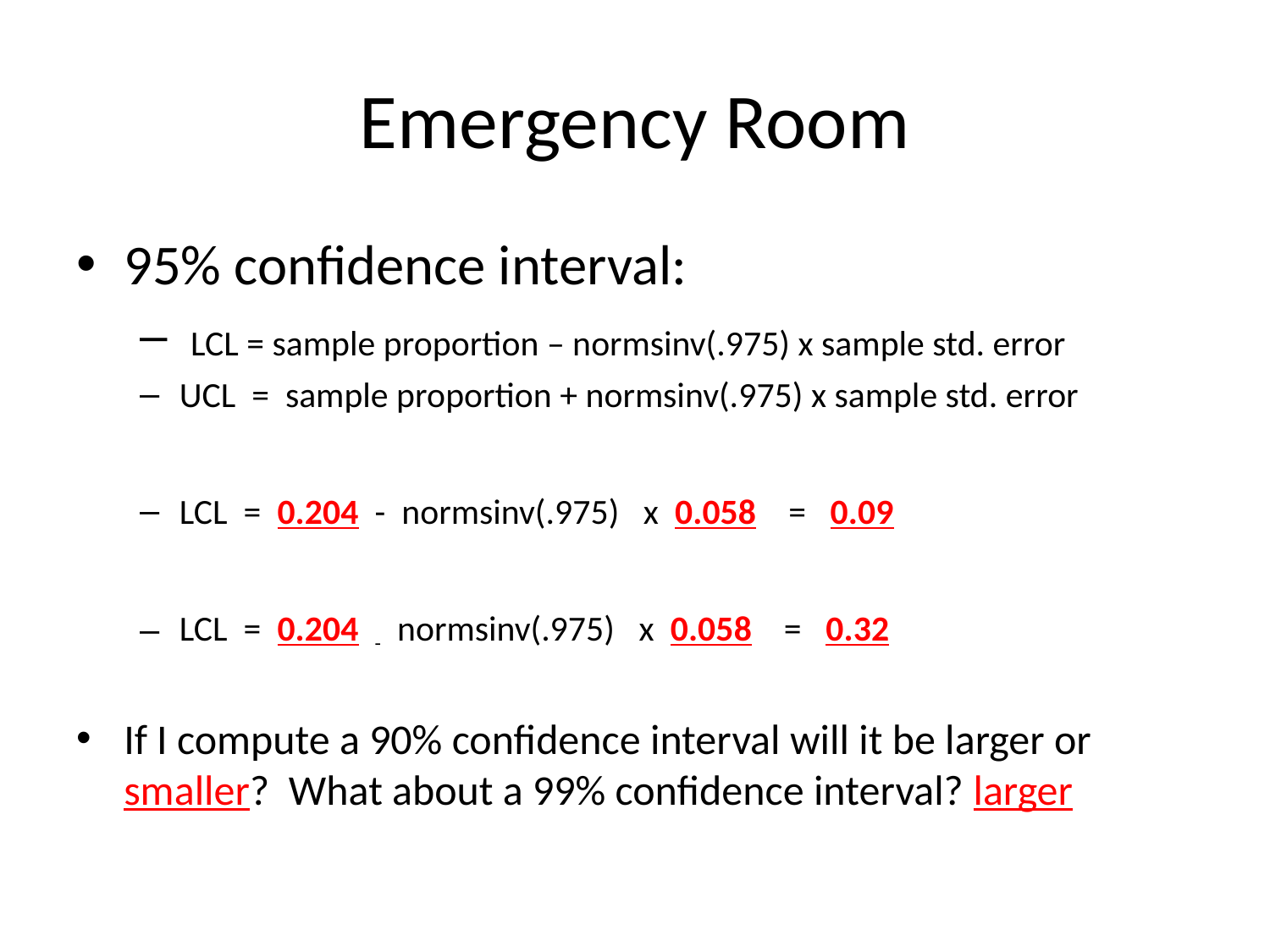

# Emergency Room
95% confidence interval:
 LCL = sample proportion – normsinv(.975) x sample std. error
UCL  =  sample proportion + normsinv(.975) x sample std. error

LCL  =  0.204  -  normsinv(.975)   x  0.058    =   0.09

LCL  =  0.204  -  normsinv(.975)   x  0.058    =   0.32

If I compute a 90% confidence interval will it be larger or smaller?  What about a 99% confidence interval? larger